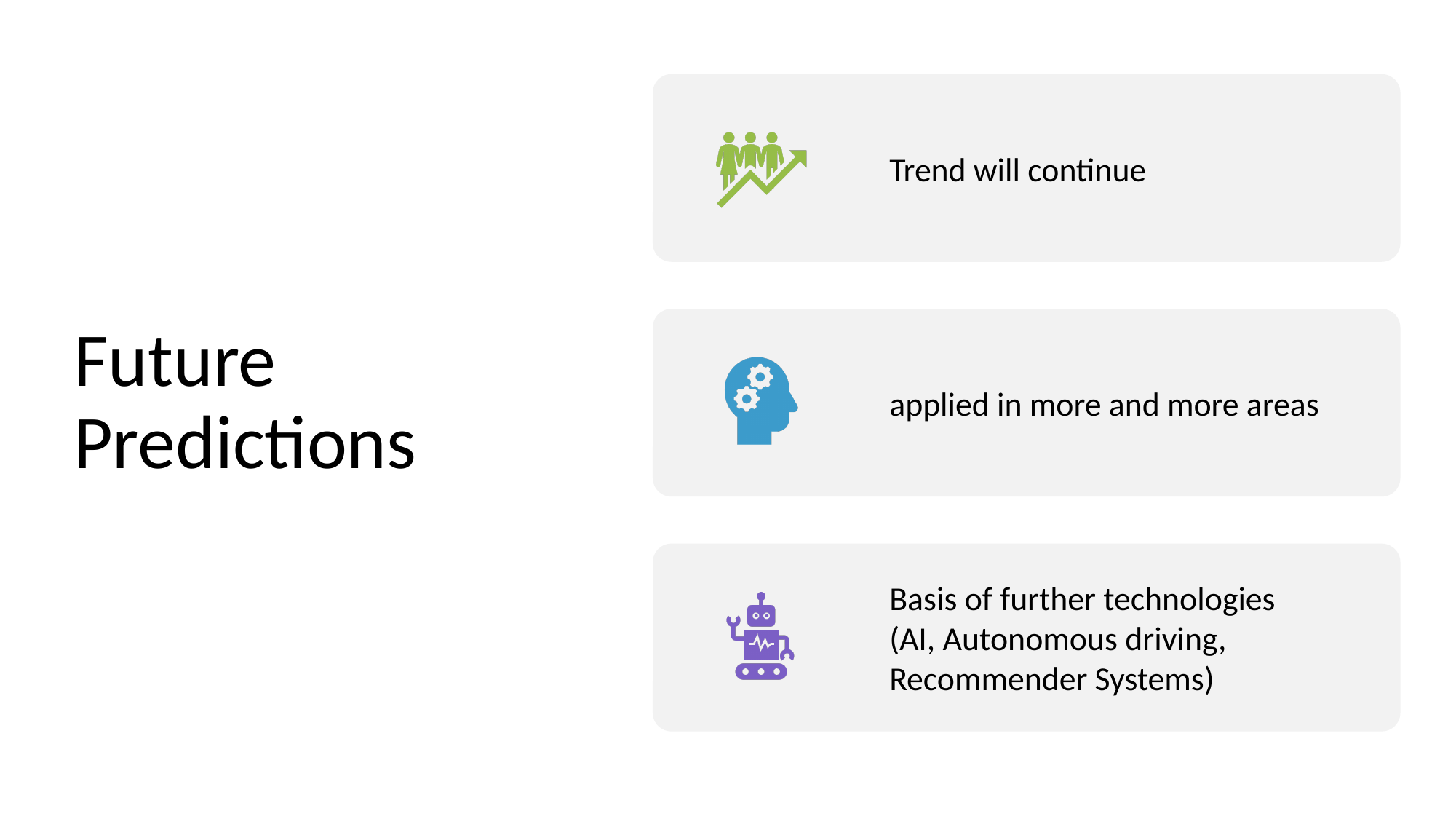

# Future Predictions

Trend will continue

applied in more and more areas

Basis of further technologies
(AI, Autonomous driving, Recommender Systems)